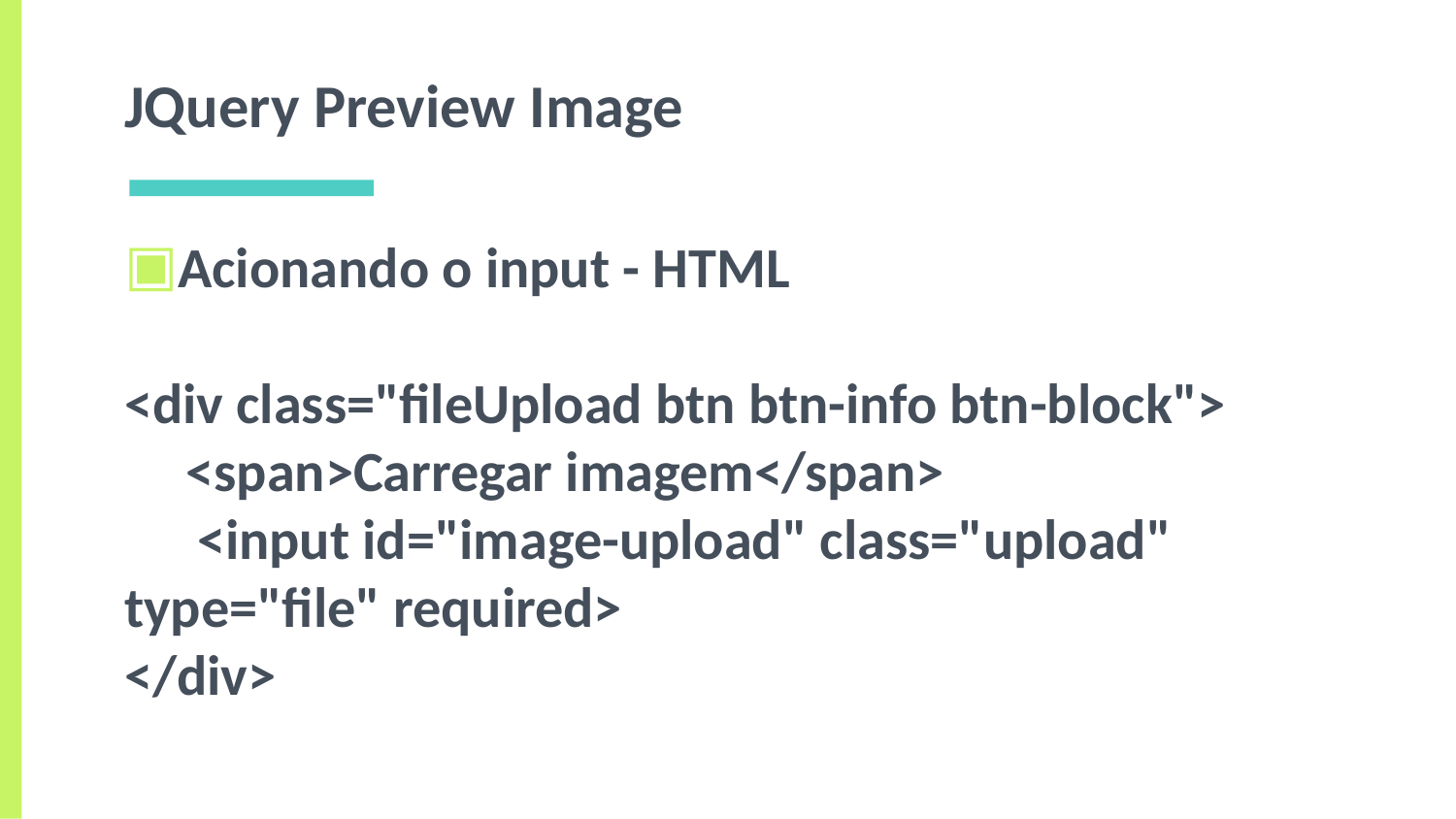

# JQuery Preview Image
Acionando o input - HTML

<div class="fileUpload btn btn-info btn-block">
<span>Carregar imagem</span>
<input id="image-upload" class="upload" type="file" required>
</div>